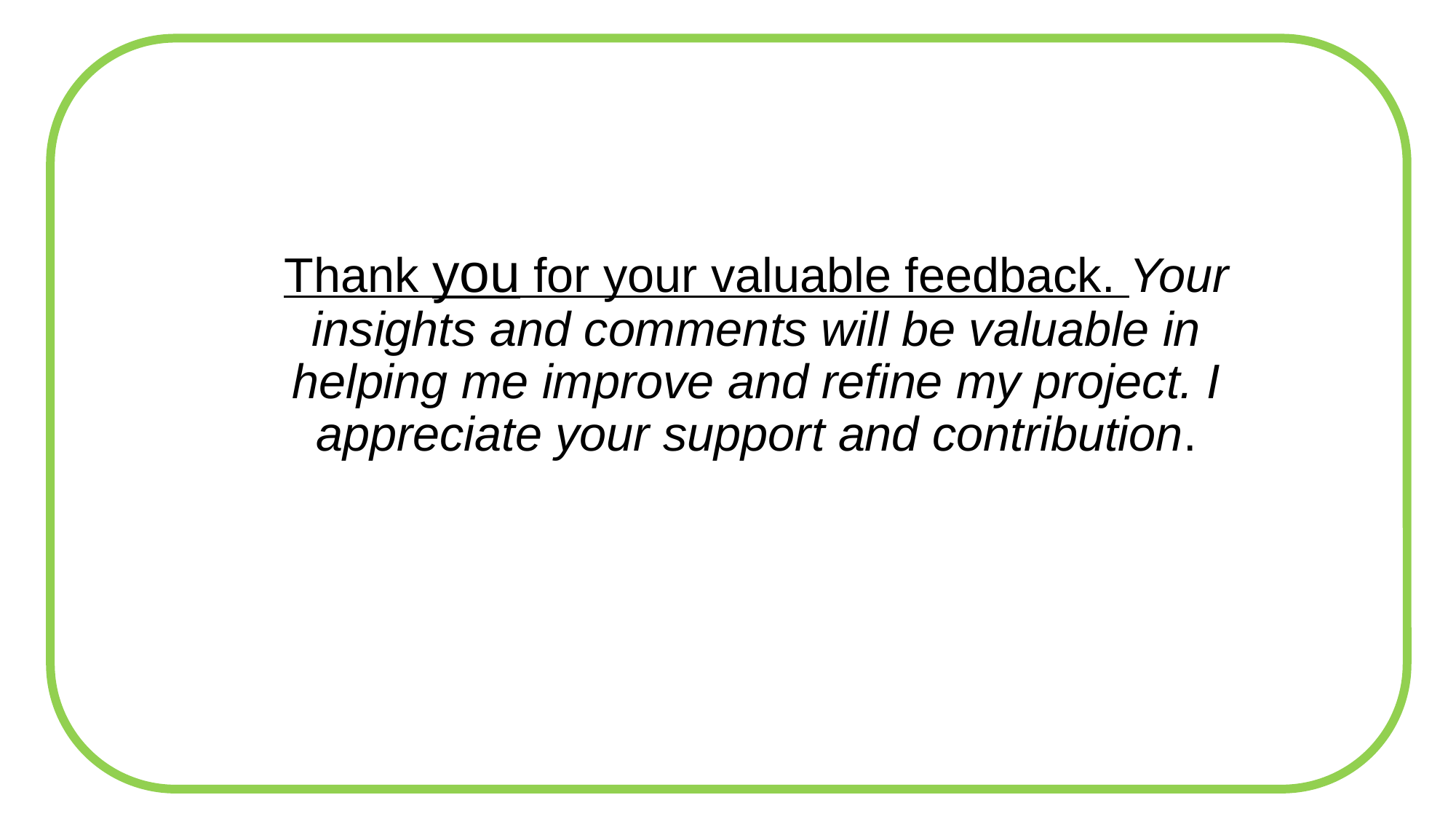

Thank you for your valuable feedback. Your insights and comments will be valuable in helping me improve and refine my project. I appreciate your support and contribution.